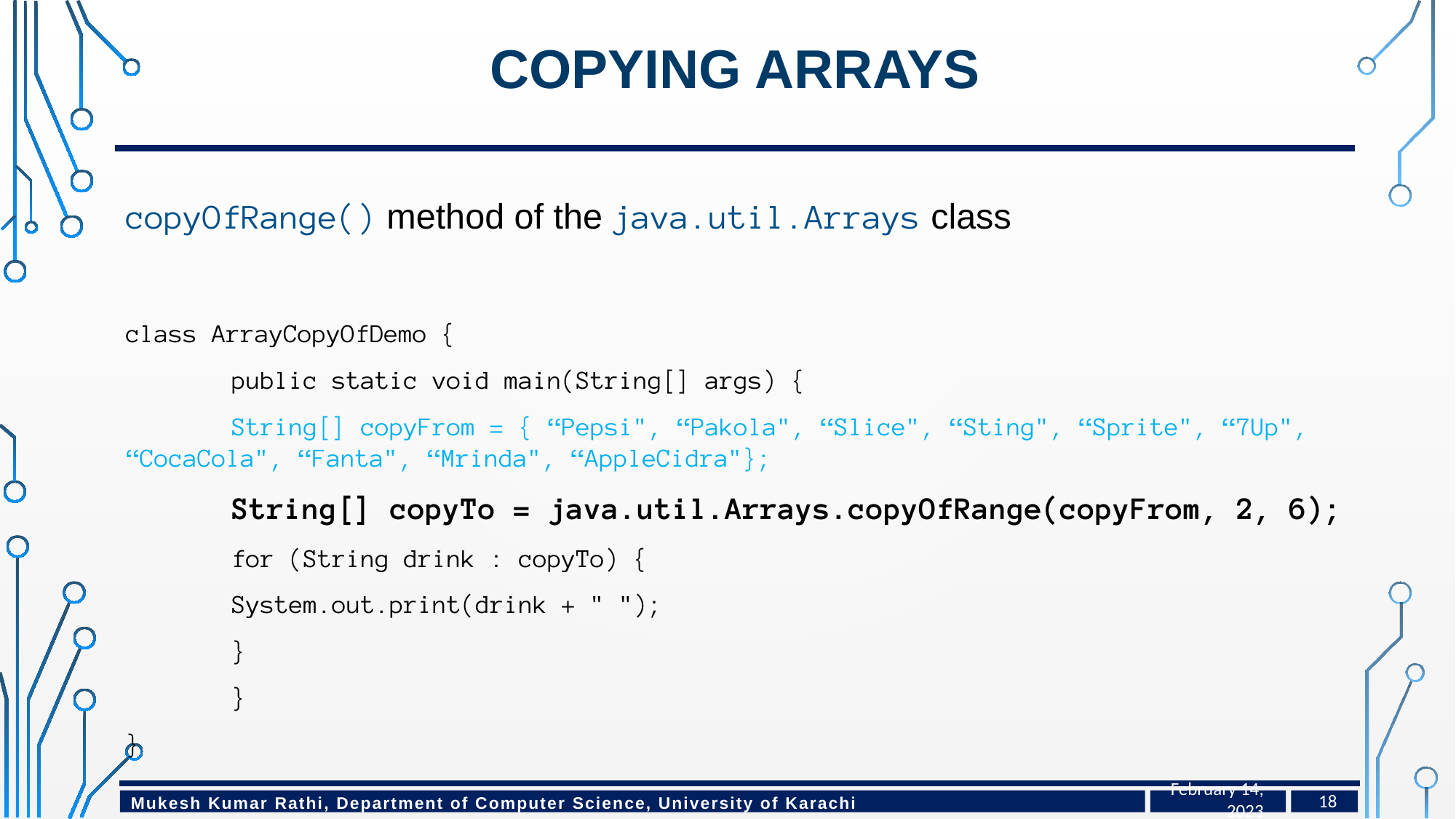

# Copying Arrays
copyOfRange() method of the java.util.Arrays class

class ArrayCopyOfDemo {
	public static void main(String[] args) {
		String[] copyFrom = { “Pepsi", “Pakola", “Slice", “Sting", “Sprite", “7Up", 			“CocaCola", “Fanta", “Mrinda", “AppleCidra"};
		String[] copyTo = java.util.Arrays.copyOfRange(copyFrom, 2, 6);
		for (String drink : copyTo) {
			System.out.print(drink + " ");
		}
 	}
}

February 14, 2023
18